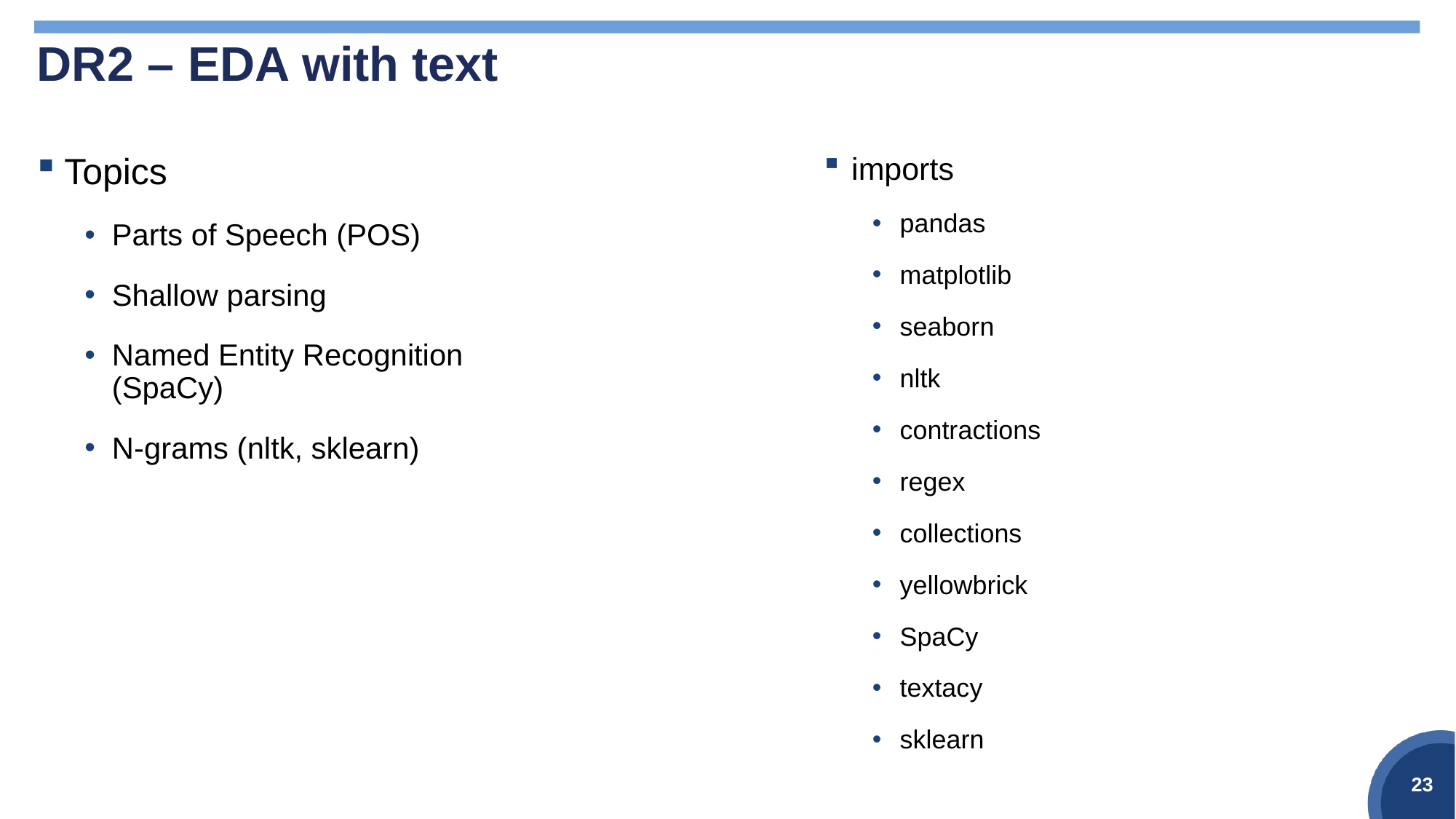

# DR2 – EDA with text
imports
pandas
matplotlib
seaborn
nltk
contractions
regex
collections
yellowbrick
SpaCy
textacy
sklearn

Topics
Parts of Speech (POS)
Shallow parsing
Named Entity Recognition (SpaCy)
N-grams (nltk, sklearn)
23